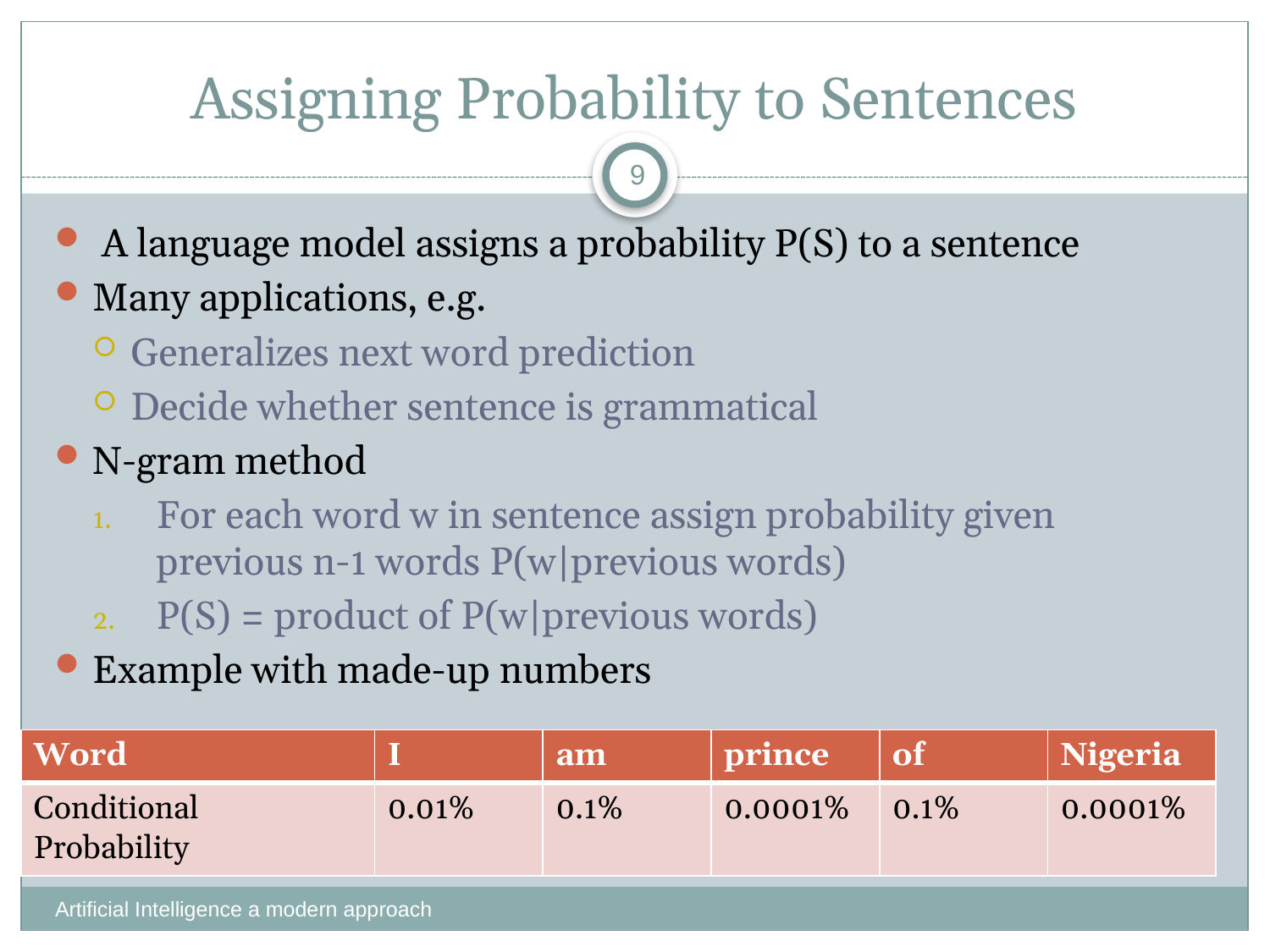

# Assigning Probability to Sentences
9
 A language model assigns a probability P(S) to a sentence
Many applications, e.g.
Generalizes next word prediction
Decide whether sentence is grammatical
N-gram method
For each word w in sentence assign probability given previous n-1 words P(w|previous words)
P(S) = product of P(w|previous words)
Example with made-up numbers
| Word | I | am | prince | of | Nigeria |
| --- | --- | --- | --- | --- | --- |
| Conditional Probability | 0.01% | 0.1% | 0.0001% | 0.1% | 0.0001% |
Artificial Intelligence a modern approach